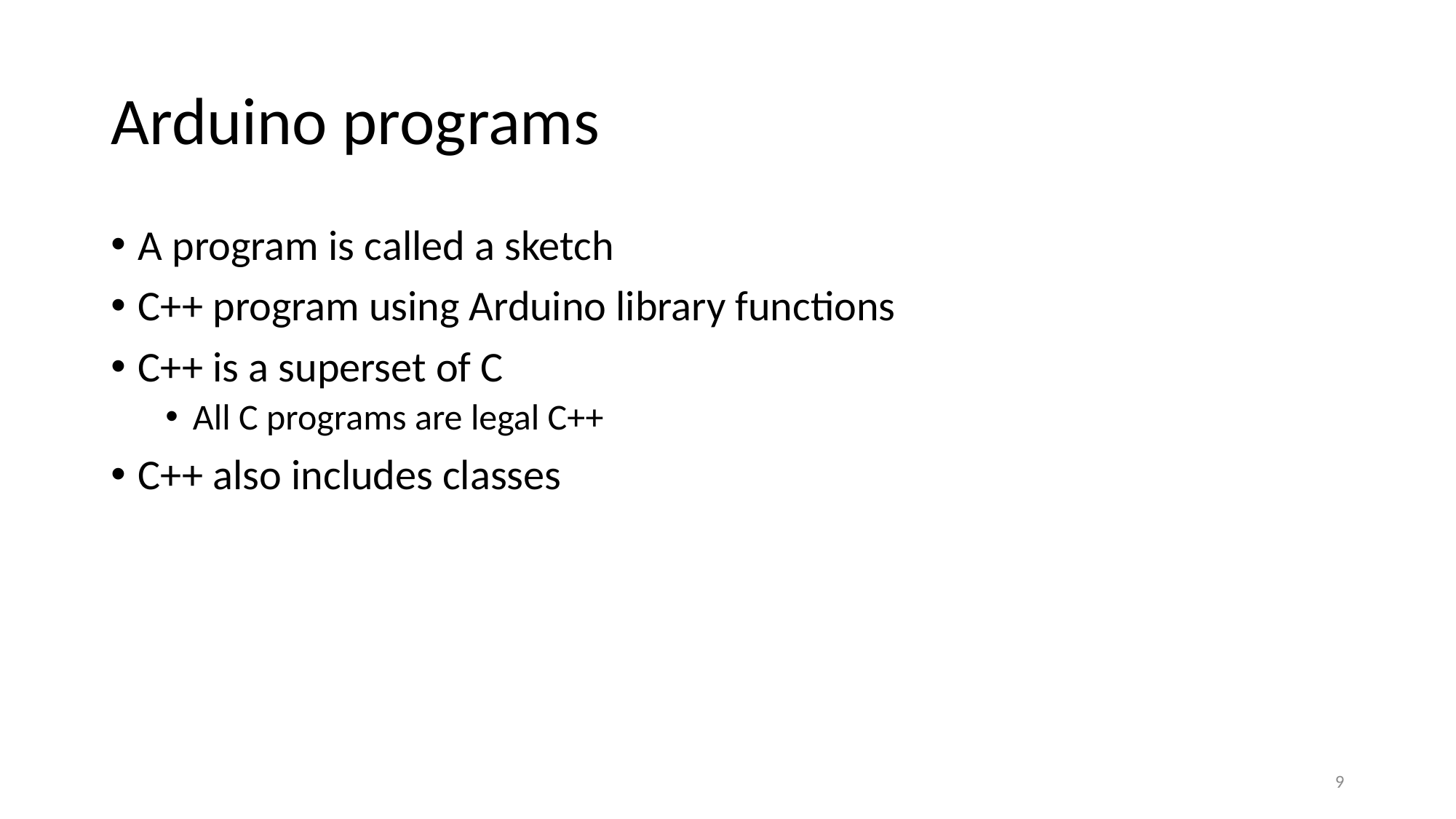

# Arduino programs
A program is called a sketch
C++ program using Arduino library functions
C++ is a superset of C
All C programs are legal C++
C++ also includes classes
9